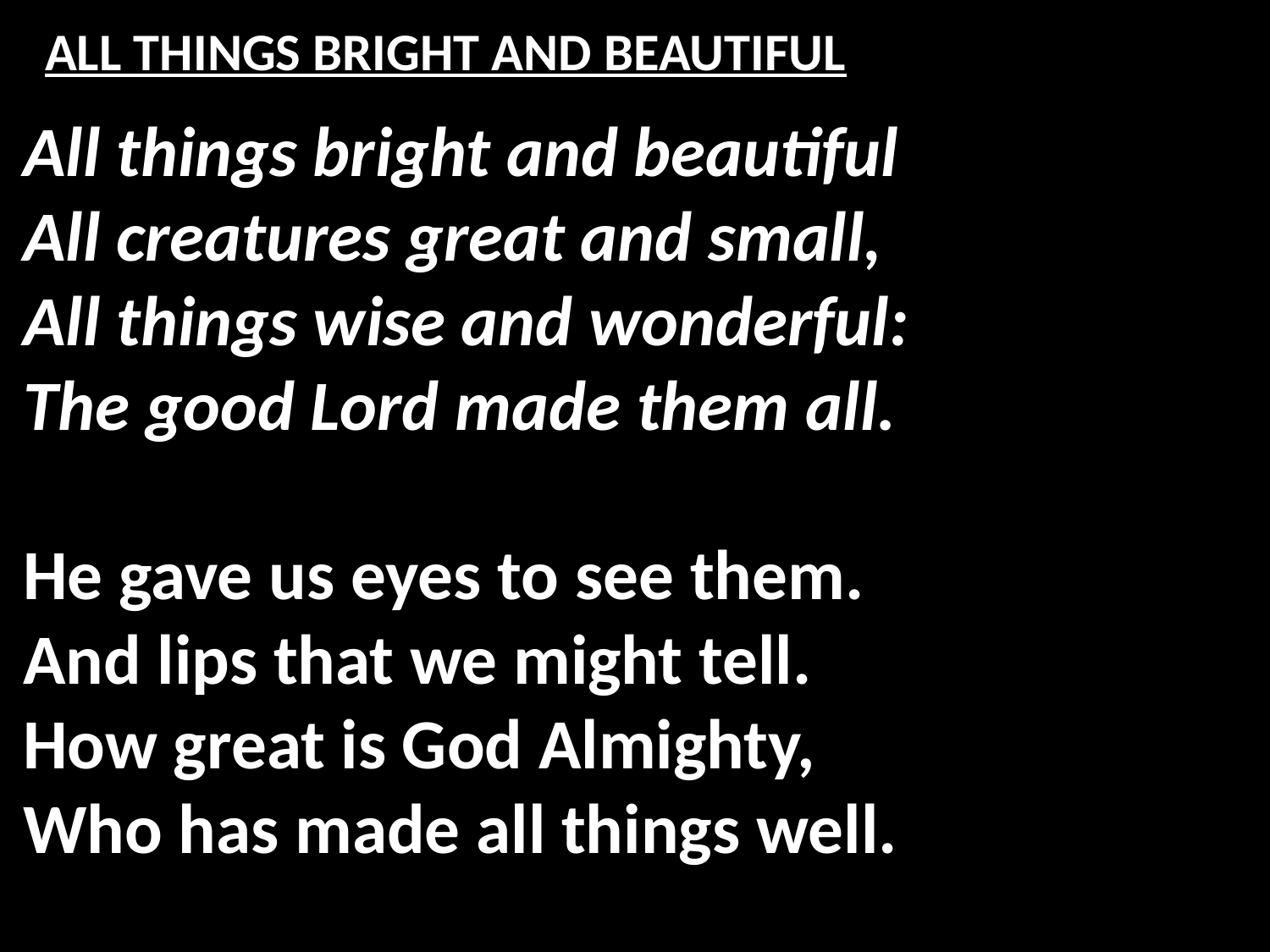

# ALL THINGS BRIGHT AND BEAUTIFUL
All things bright and beautiful
All creatures great and small,
All things wise and wonderful:
The good Lord made them all.

He gave us eyes to see them.
And lips that we might tell.
How great is God Almighty,
Who has made all things well.